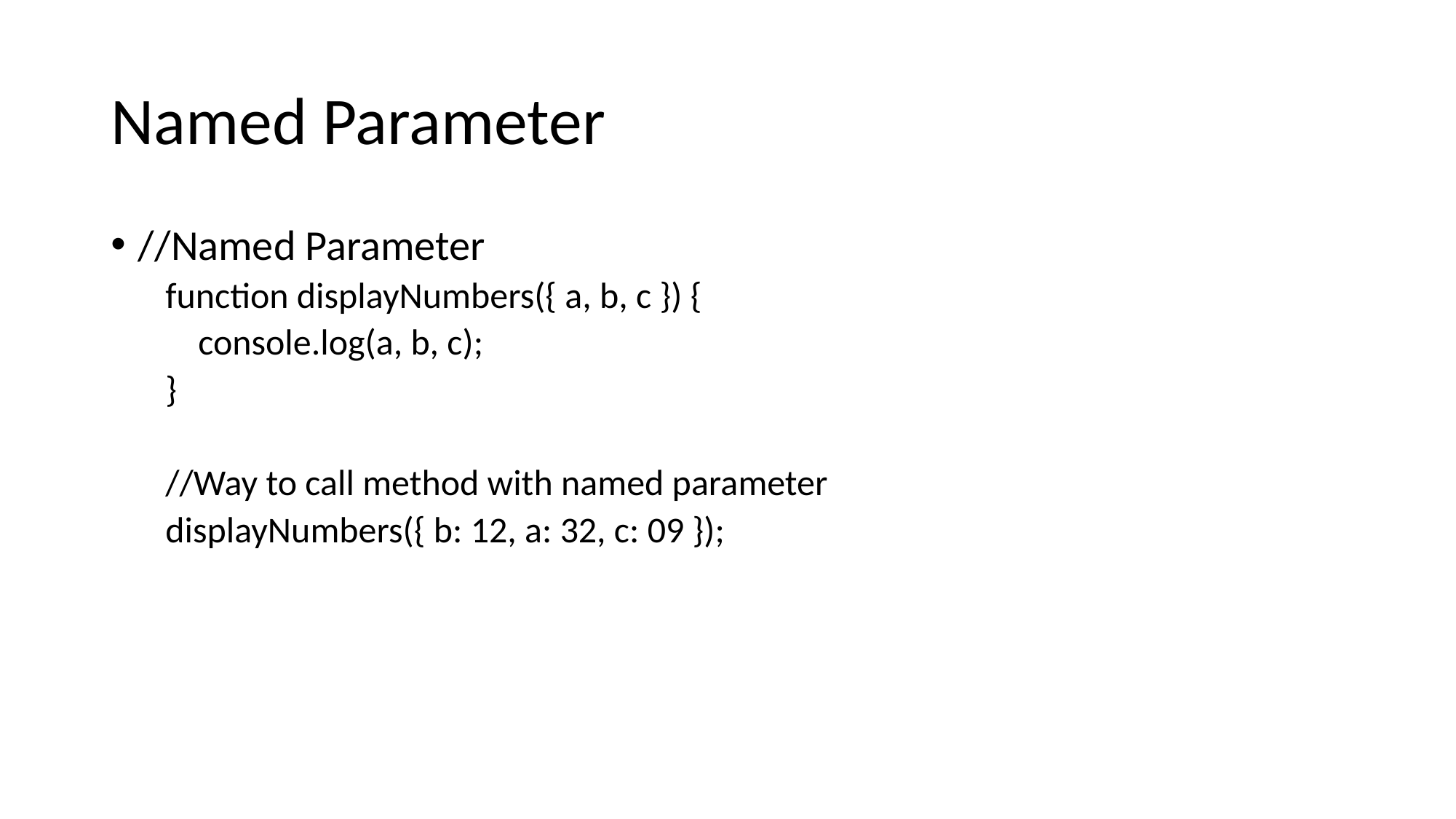

# Named Parameter
//Named Parameter
function displayNumbers({ a, b, c }) {
    console.log(a, b, c);
}

//Way to call method with named parameter
displayNumbers({ b: 12, a: 32, c: 09 });